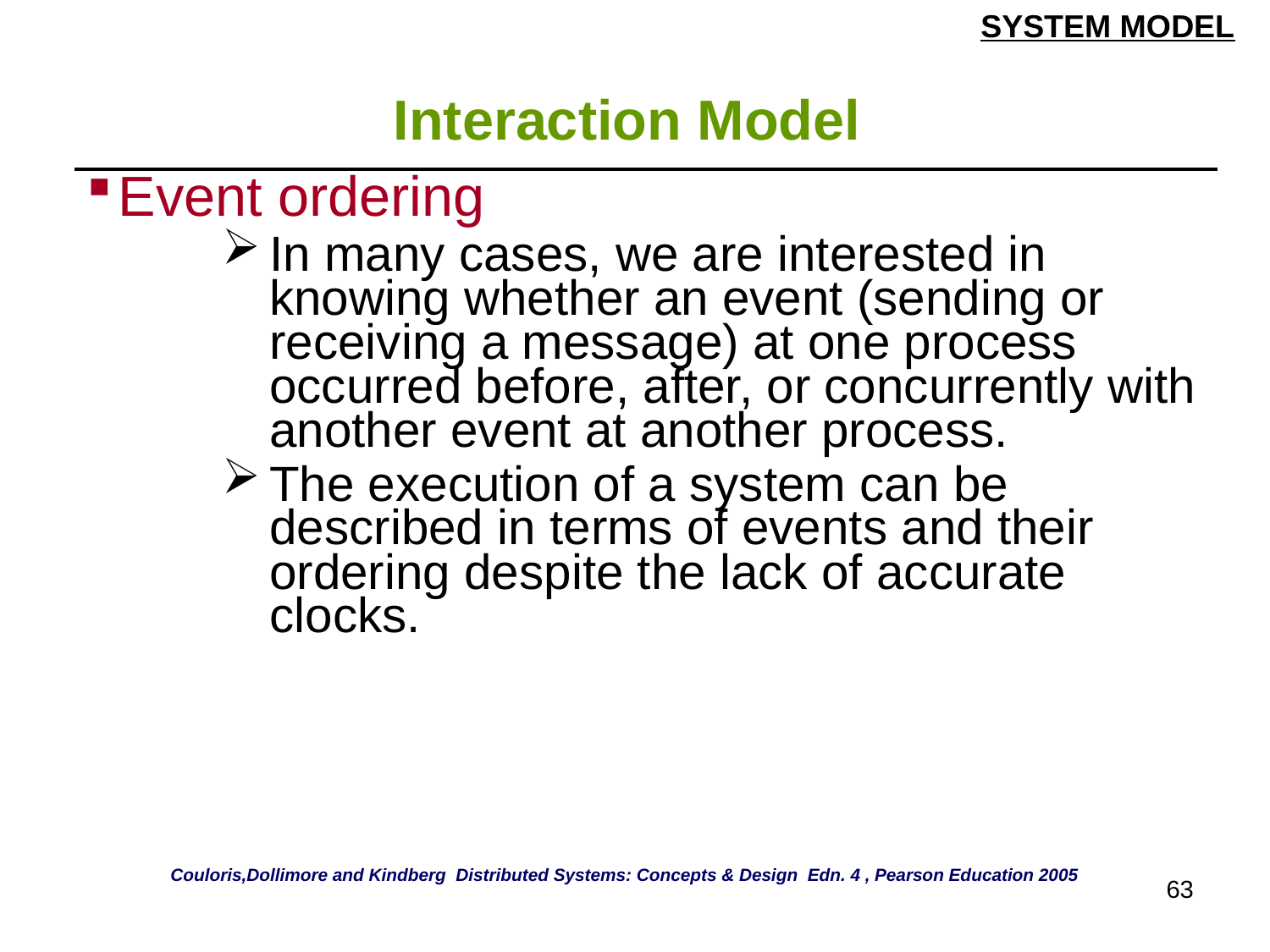

SYSTEM MODEL
# Interaction Model
| Event ordering In many cases, we are interested in knowing whether an event (sending or receiving a message) at one process occurred before, after, or concurrently with another event at another process. The execution of a system can be described in terms of events and their ordering despite the lack of accurate clocks. |
| --- |
Couloris,Dollimore and Kindberg  Distributed Systems: Concepts & Design  Edn. 4 , Pearson Education 2005
63